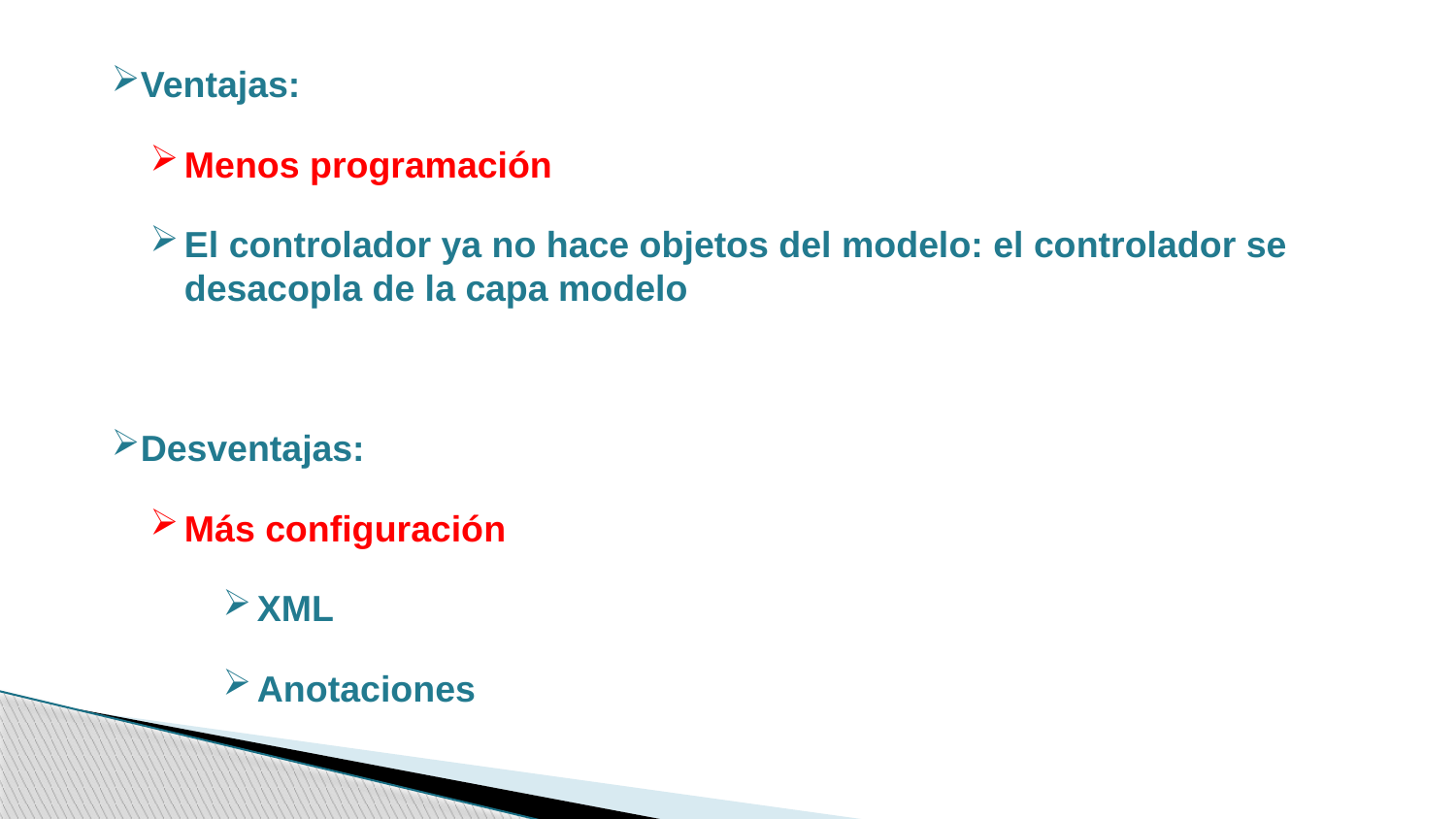

Ventajas:
Menos programación
El controlador ya no hace objetos del modelo: el controlador se desacopla de la capa modelo

Desventajas:
Más configuración
XML
Anotaciones